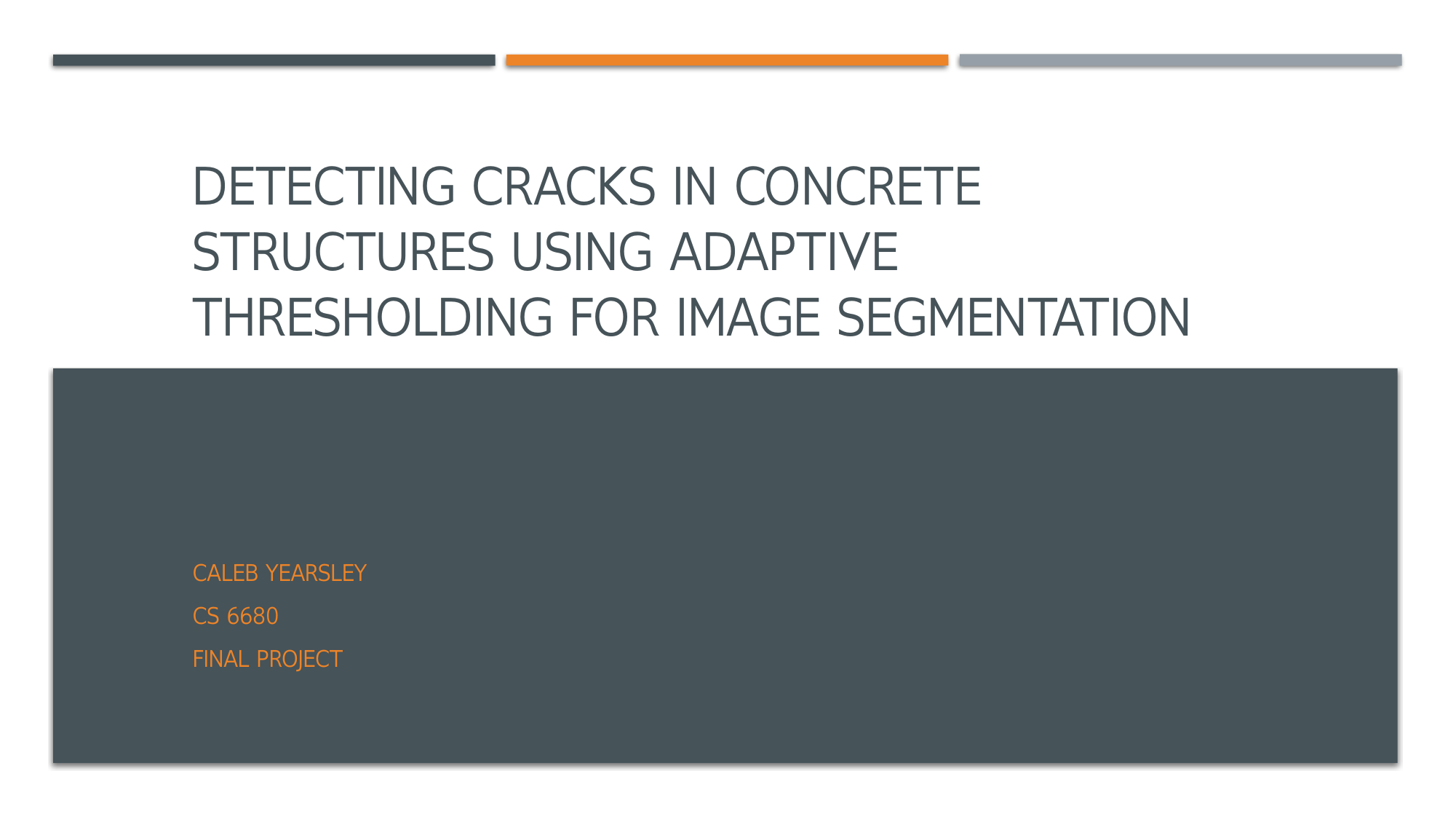

# Detecting Cracks in Concrete Structures Using Adaptive Thresholding for Image Segmentation
Caleb Yearsley
CS 6680
Final Project